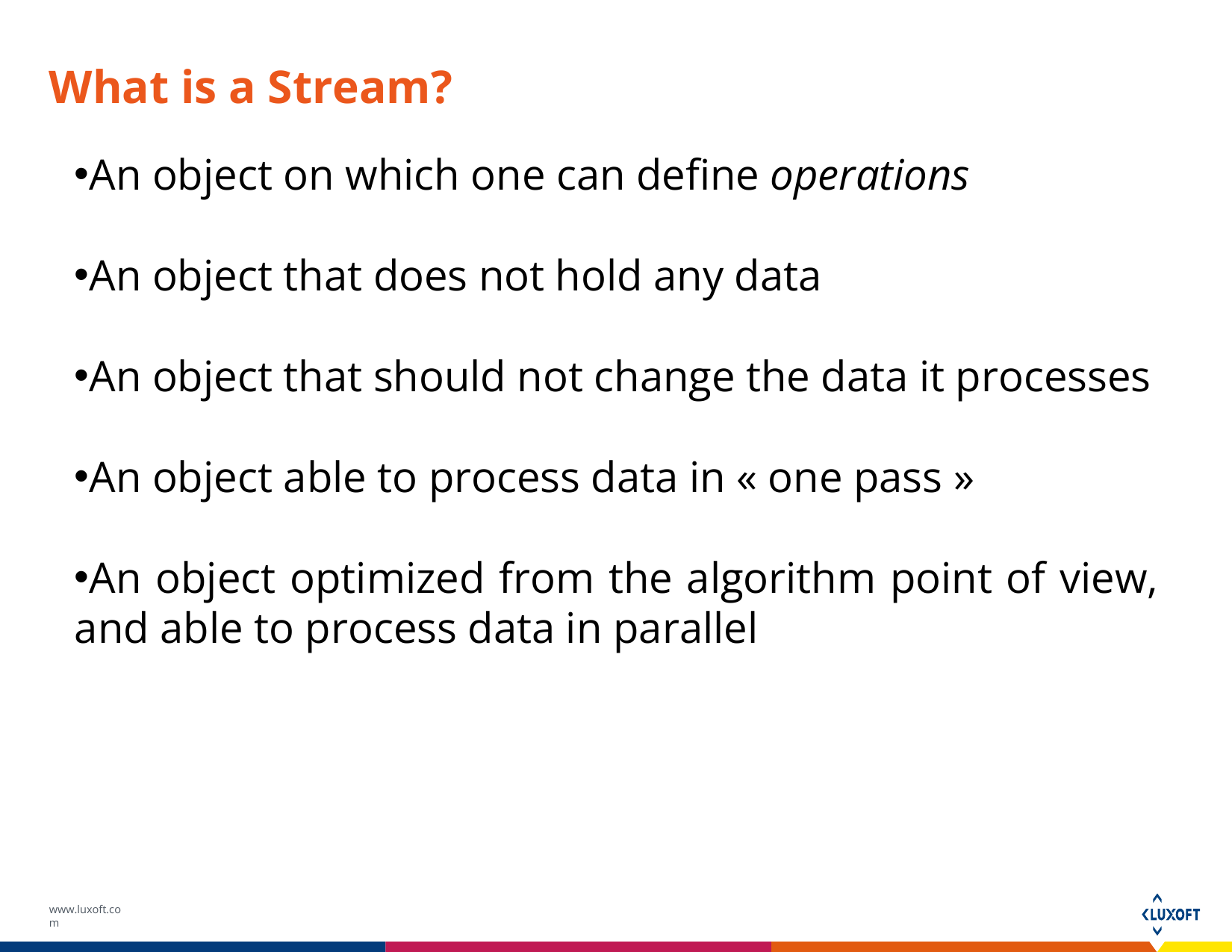

# What is a Stream?
An object on which one can define operations

An object that does not hold any data

An object that should not change the data it processes

An object able to process data in « one pass »

An object optimized from the algorithm point of view, and able to process data in parallel